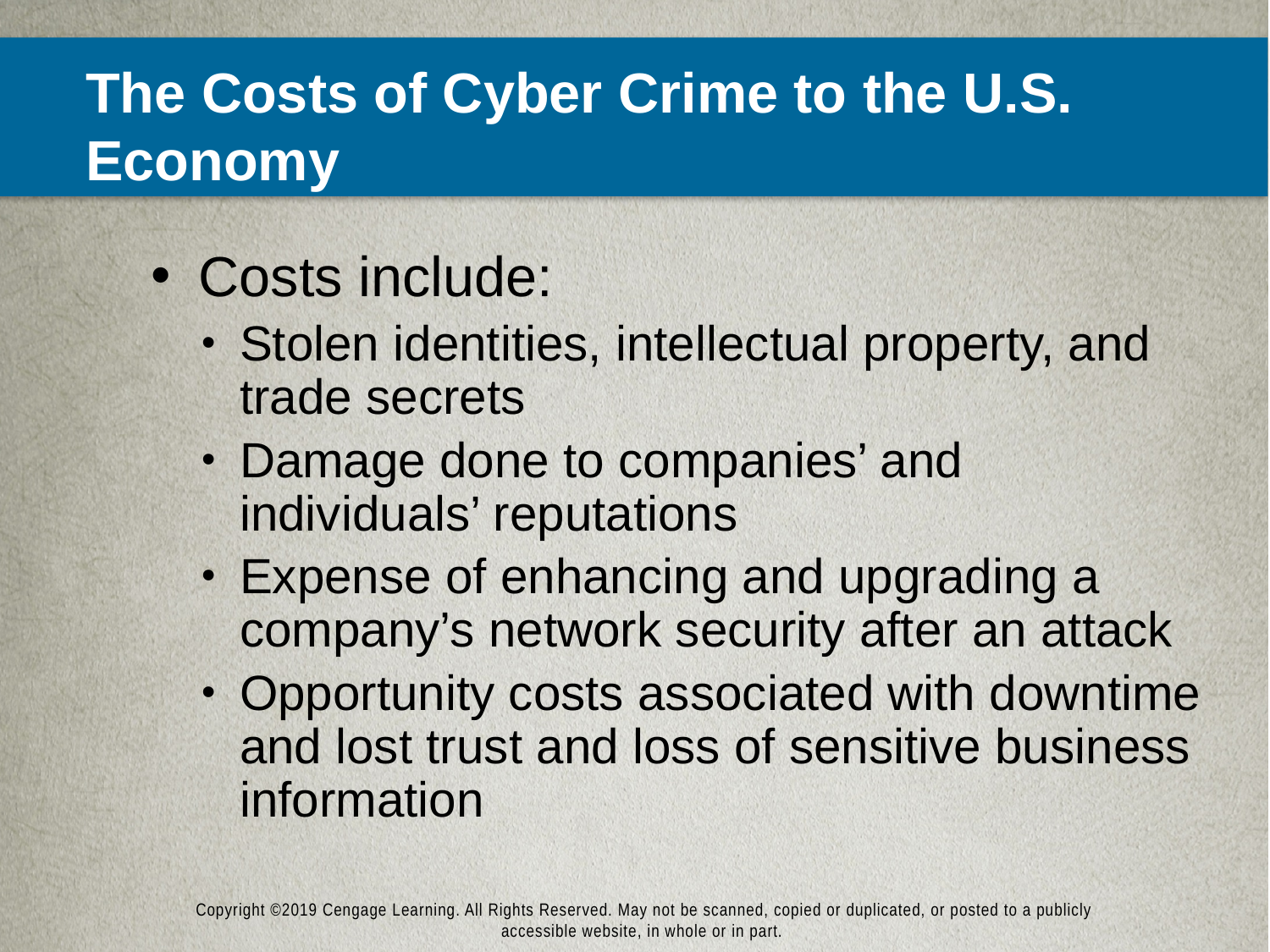

# The Costs of Cyber Crime to the U.S. Economy
Costs include:
Stolen identities, intellectual property, and trade secrets
Damage done to companies’ and individuals’ reputations
Expense of enhancing and upgrading a company’s network security after an attack
Opportunity costs associated with downtime and lost trust and loss of sensitive business information